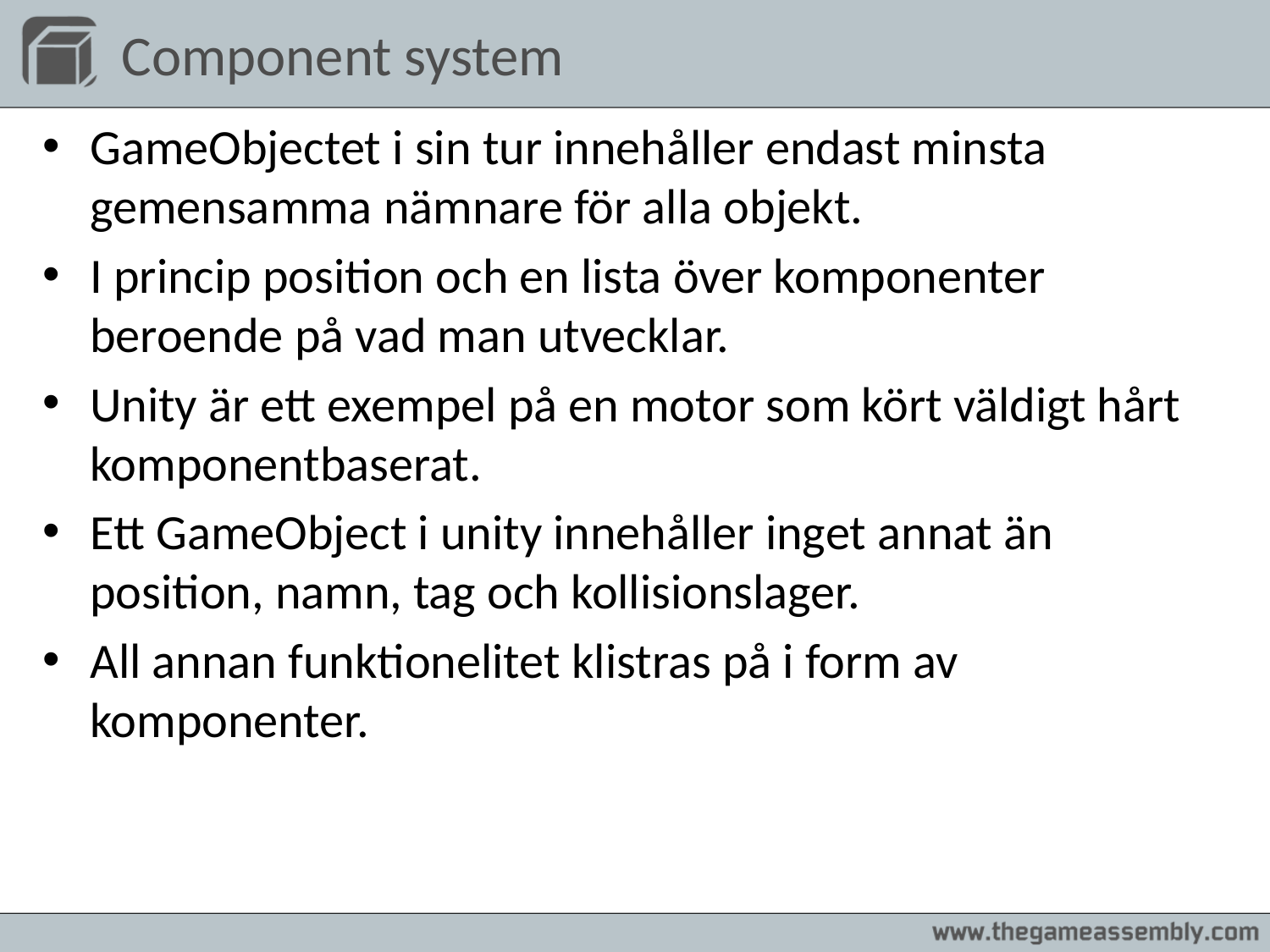

# Component system
GameObjectet i sin tur innehåller endast minsta gemensamma nämnare för alla objekt.
I princip position och en lista över komponenter beroende på vad man utvecklar.
Unity är ett exempel på en motor som kört väldigt hårt komponentbaserat.
Ett GameObject i unity innehåller inget annat än position, namn, tag och kollisionslager.
All annan funktionelitet klistras på i form av komponenter.